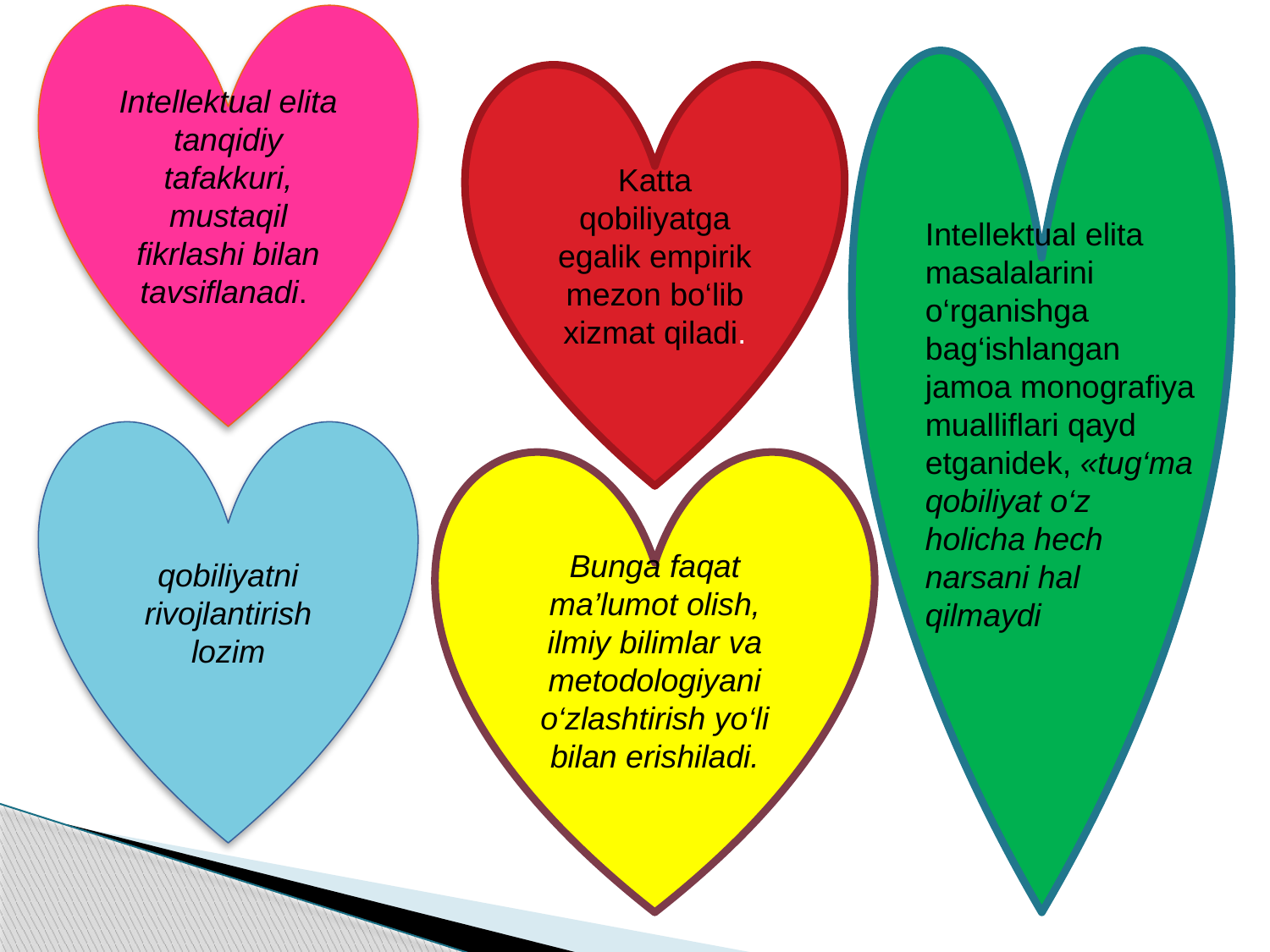

Intellektual elita tanqidiy tafakkuri, mustaqil fikrlashi bilan tavsiflanadi.

Katta qobiliyatga egalik empirik mezon bo‘lib xizmat qiladi.
Intellektual elita masalalarini o‘rganishga bag‘ishlangan jamoa monografiya mualliflari qayd etganidek, «tug‘ma qobiliyat o‘z holicha hech narsani hal qilmaydi
qobiliyatni rivojlantirish lozim
Bunga faqat ma’lumot olish, ilmiy bilimlar va metodologiyani o‘zlashtirish yo‘li bilan erishiladi.